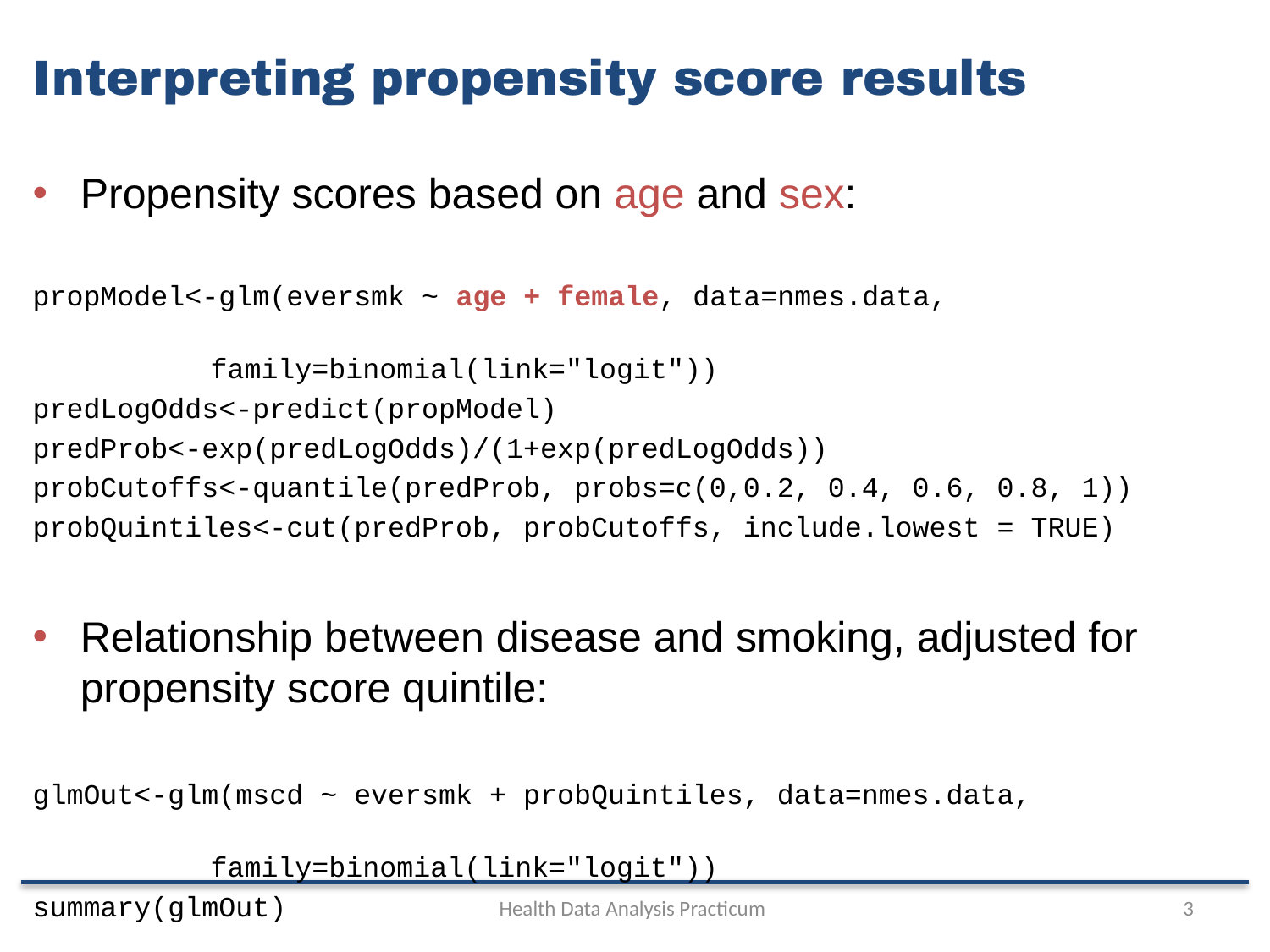

# Interpreting propensity score results
Propensity scores based on age and sex:

propModel<-glm(eversmk ~ age + female, data=nmes.data,
										   family=binomial(link="logit"))
predLogOdds<-predict(propModel)
predProb<-exp(predLogOdds)/(1+exp(predLogOdds))
probCutoffs<-quantile(predProb, probs=c(0,0.2, 0.4, 0.6, 0.8, 1))
probQuintiles<-cut(predProb, probCutoffs, include.lowest = TRUE)

Relationship between disease and smoking, adjusted for propensity score quintile:

glmOut<-glm(mscd ~ eversmk + probQuintiles, data=nmes.data,
										   family=binomial(link="logit"))
summary(glmOut)
Health Data Analysis Practicum
3